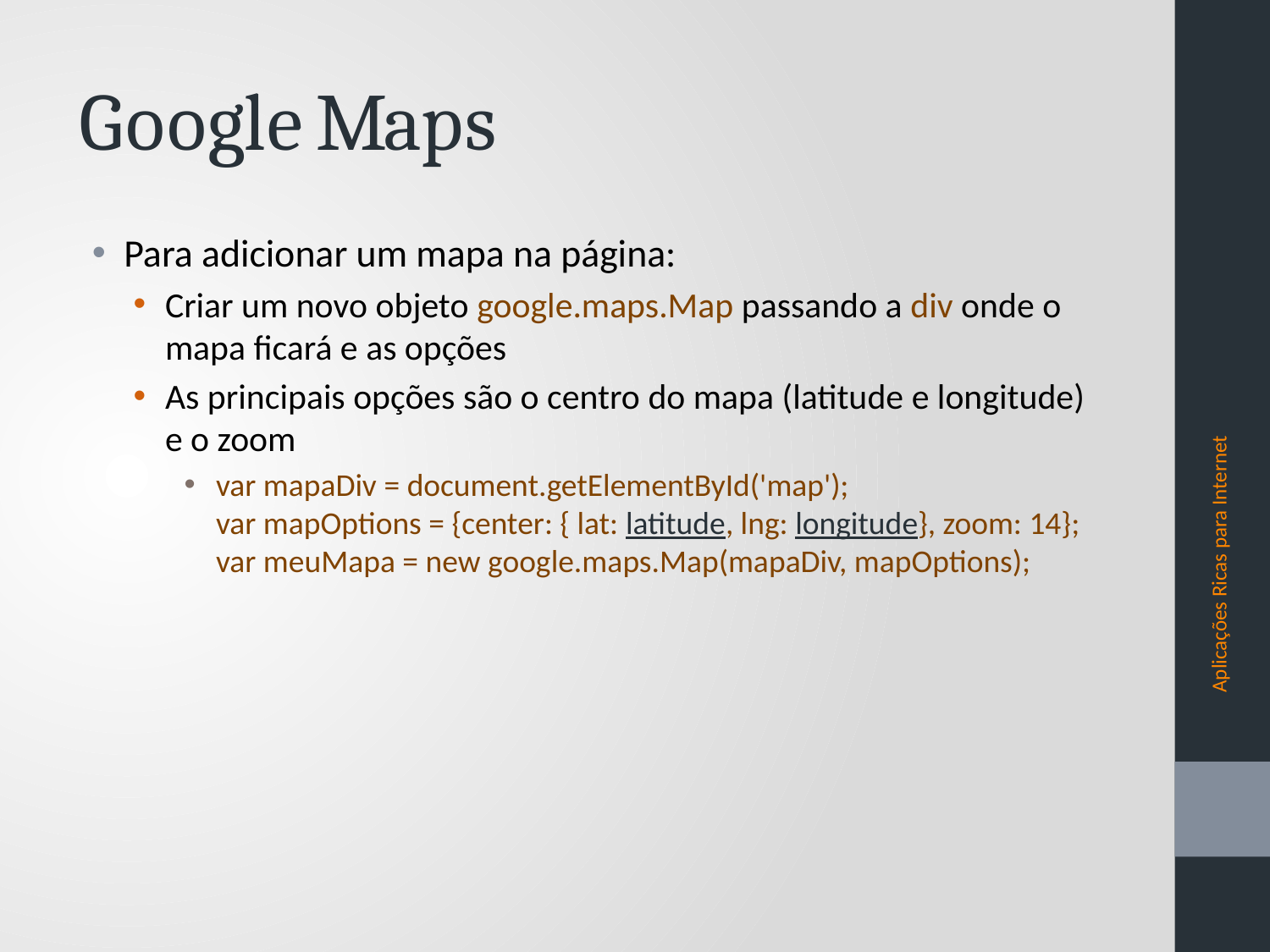

# Google Maps
Para adicionar um mapa na página:
Criar um novo objeto google.maps.Map passando a div onde o mapa ficará e as opções
As principais opções são o centro do mapa (latitude e longitude) e o zoom
var mapaDiv = document.getElementById('map');
var mapOptions = {center: { lat: latitude, lng: longitude}, zoom: 14};
var meuMapa = new google.maps.Map(mapaDiv, mapOptions);
Aplicações Ricas para Internet